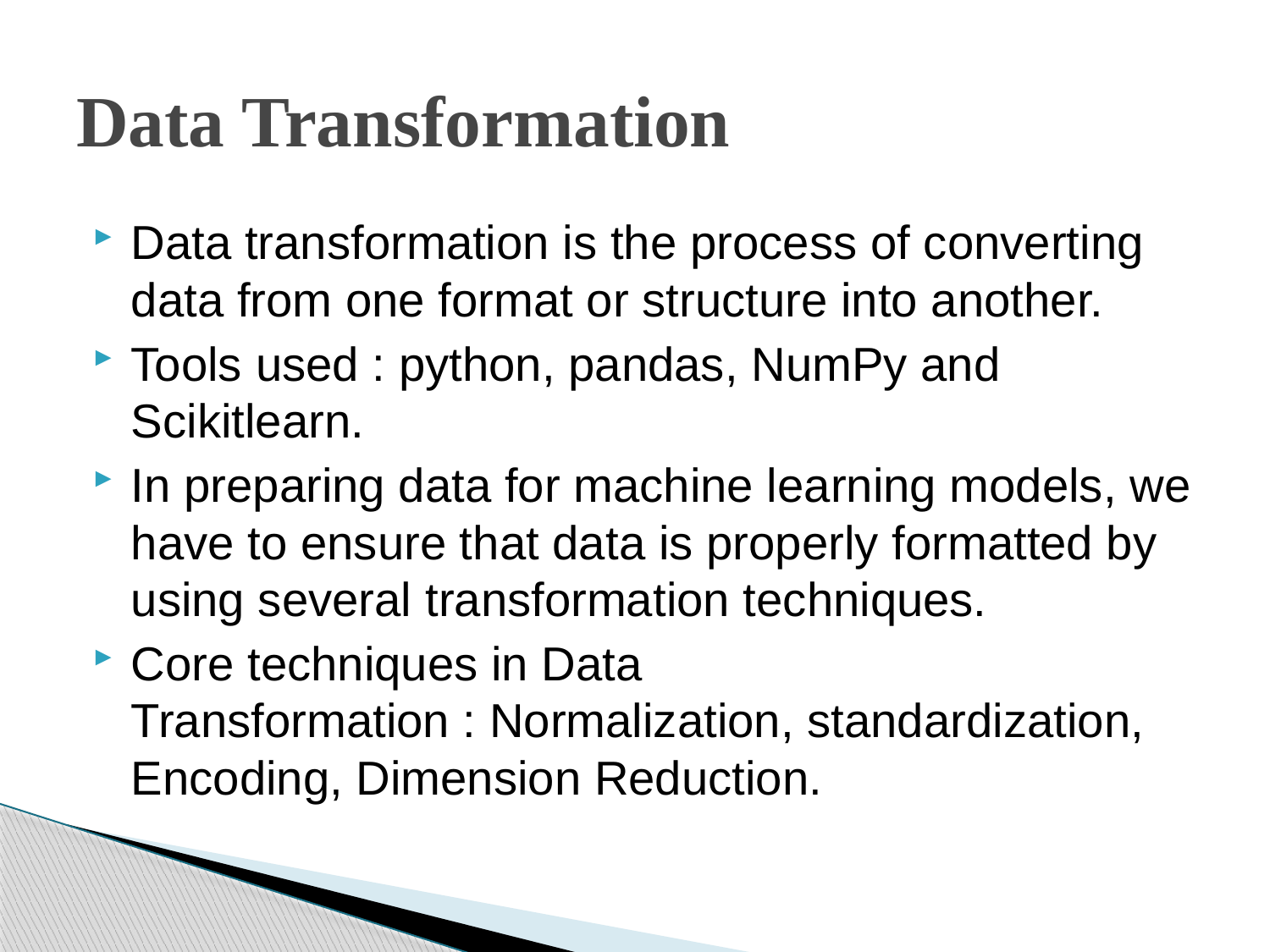

# Data Transformation
Data transformation is the process of converting data from one format or structure into another.
Tools used : python, pandas, NumPy and Scikitlearn.
In preparing data for machine learning models, we have to ensure that data is properly formatted by using several transformation techniques.
Core techniques in Data Transformation : Normalization, standardization, Encoding, Dimension Reduction.